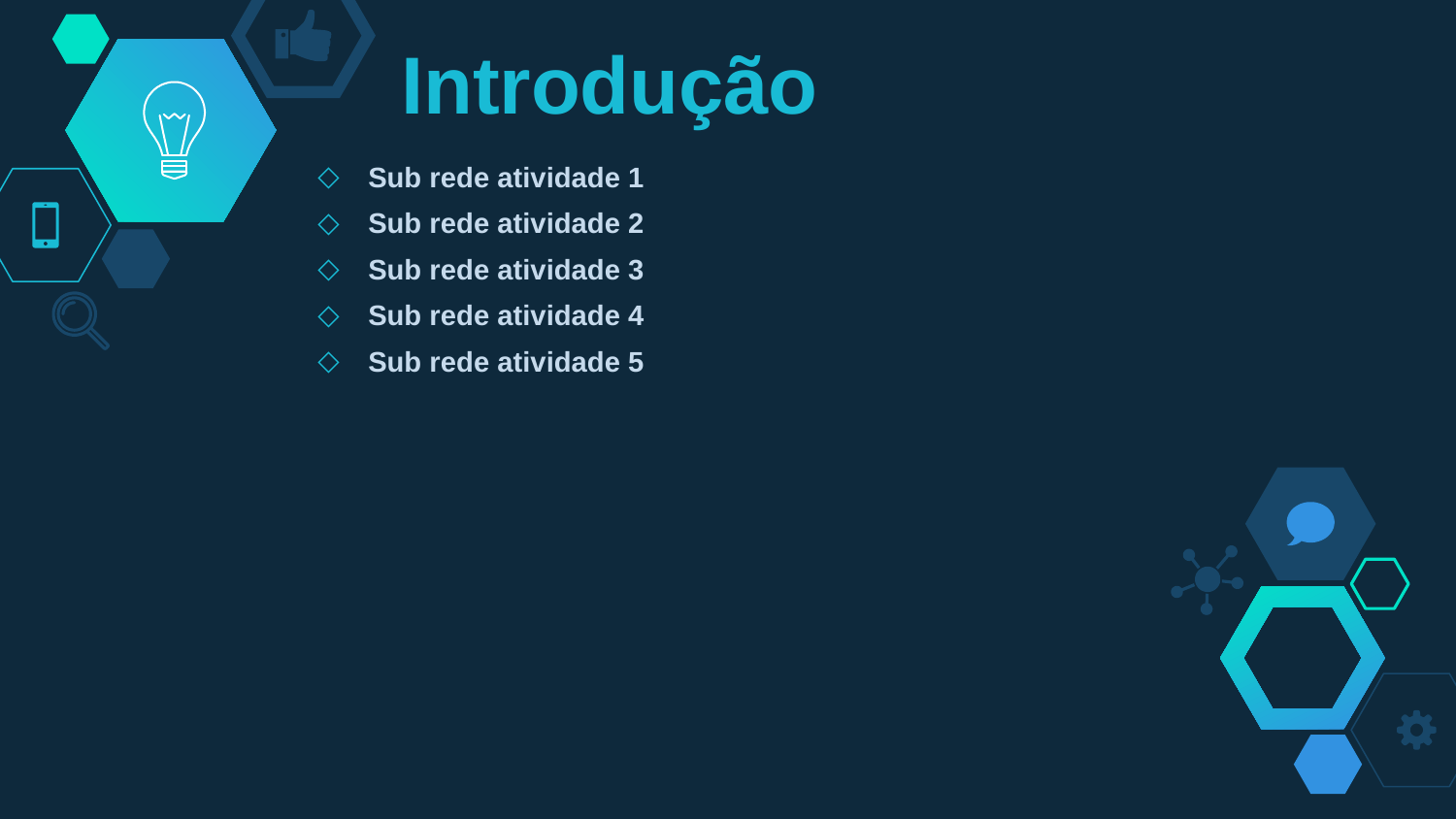

# Introdução
Sub rede atividade 1
Sub rede atividade 2
Sub rede atividade 3
Sub rede atividade 4
Sub rede atividade 5